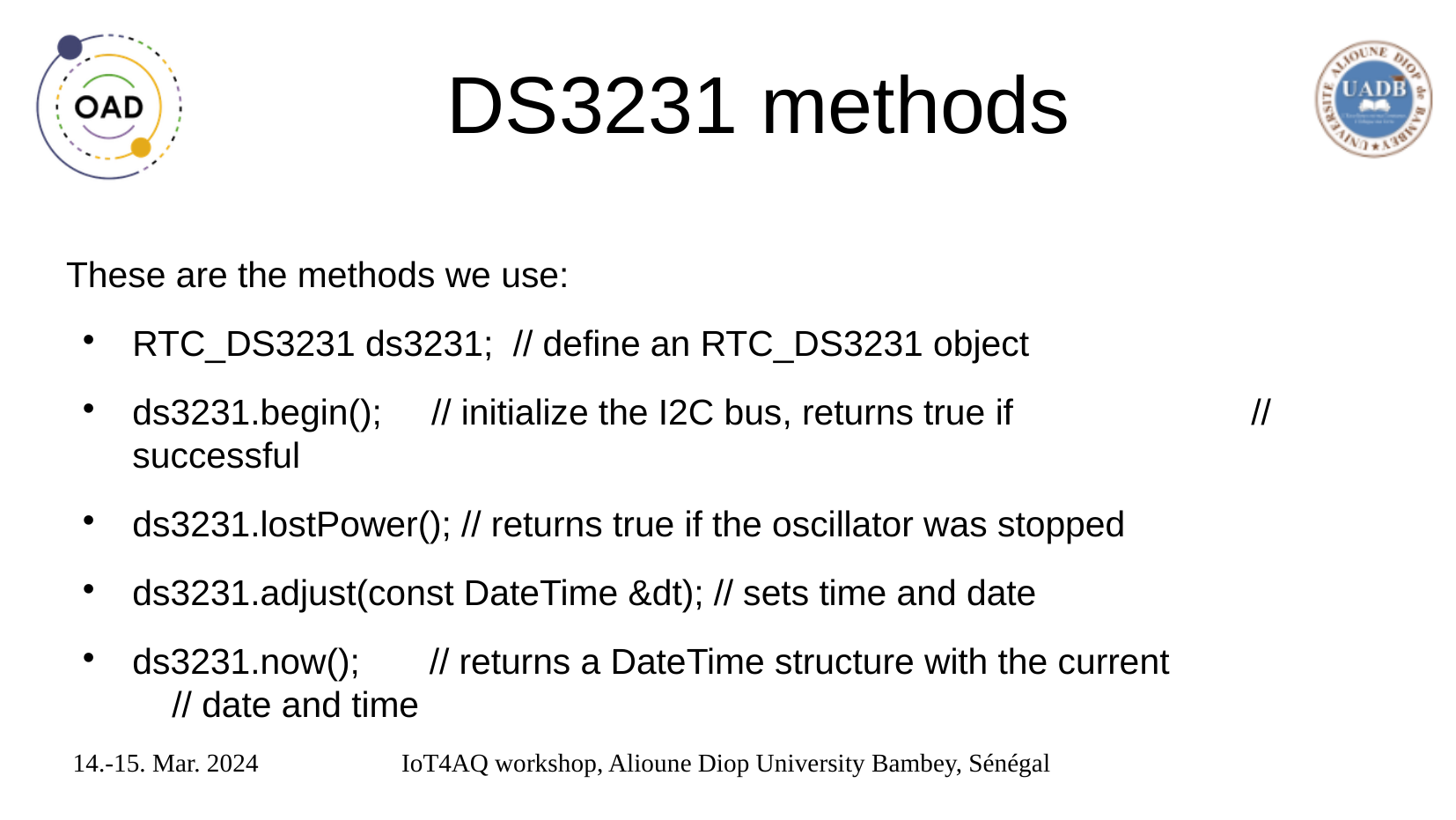

# DS3231 methods
These are the methods we use:
RTC_DS3231 ds3231;  // define an RTC_DS3231 object
ds3231.begin();     // initialize the I2C bus, returns true if                        // successful
ds3231.lostPower(); // returns true if the oscillator was stopped
ds3231.adjust(const DateTime &dt); // sets time and date
ds3231.now();       // returns a DateTime structure with the current                         // date and time
14.-15. Mar. 2024
IoT4AQ workshop, Alioune Diop University Bambey, Sénégal